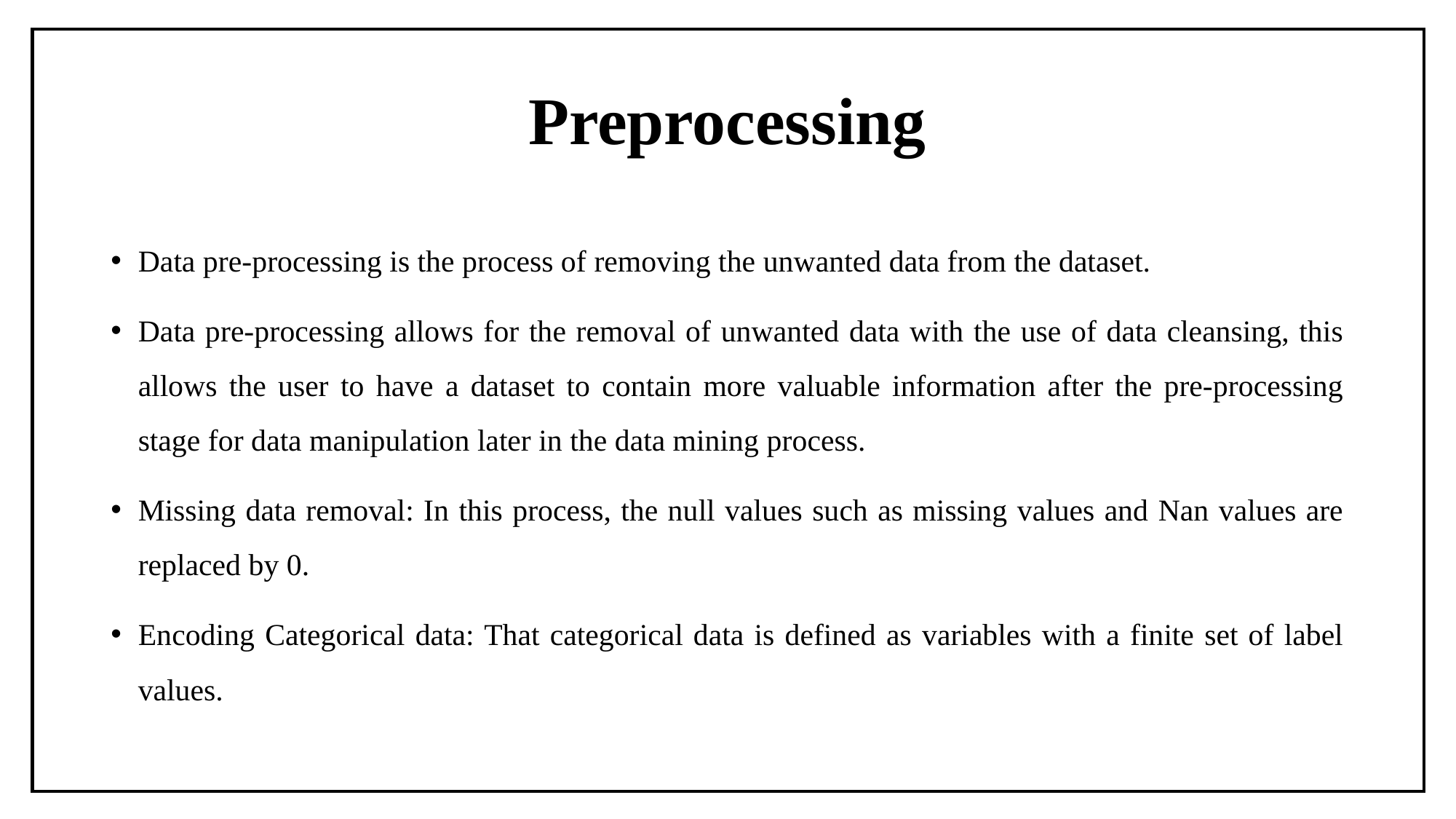

# Preprocessing
Data pre-processing is the process of removing the unwanted data from the dataset.
Data pre-processing allows for the removal of unwanted data with the use of data cleansing, this allows the user to have a dataset to contain more valuable information after the pre-processing stage for data manipulation later in the data mining process.
Missing data removal: In this process, the null values such as missing values and Nan values are replaced by 0.
Encoding Categorical data: That categorical data is defined as variables with a finite set of label values.